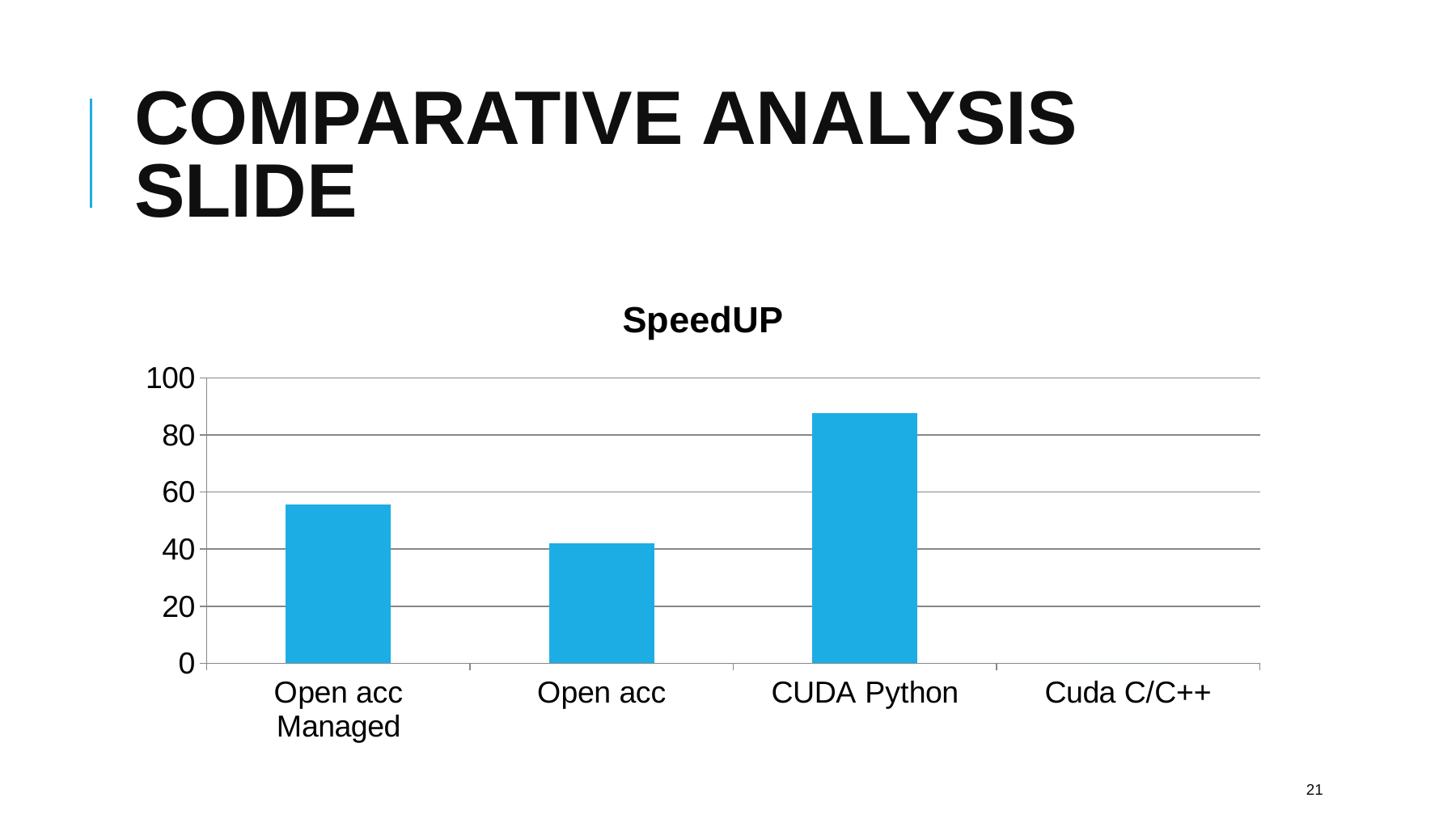

# COMPARATIVE ANALYSIS SLIDE

### Chart:

| Category | SpeedUP |
|---|---|
| Open acc Managed | 55.6 |
| Open acc | 41.9 |
| CUDA Python | 87.7 |
| Cuda C/C++ | 0.0 |
21